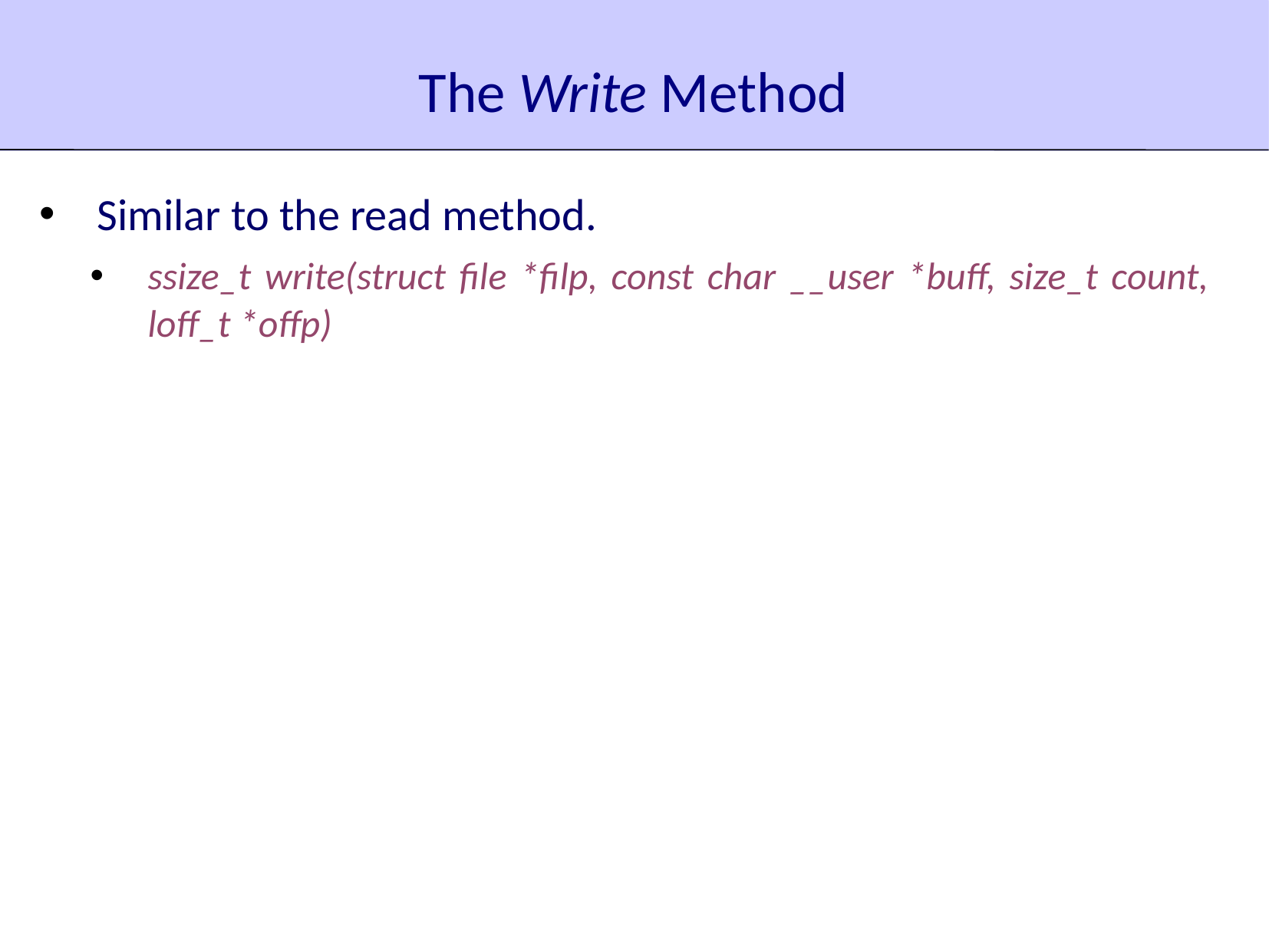

# The Write Method
Similar to the read method.
ssize_t write(struct file *filp, const char __user *buff, size_t count, loff_t *offp)‏